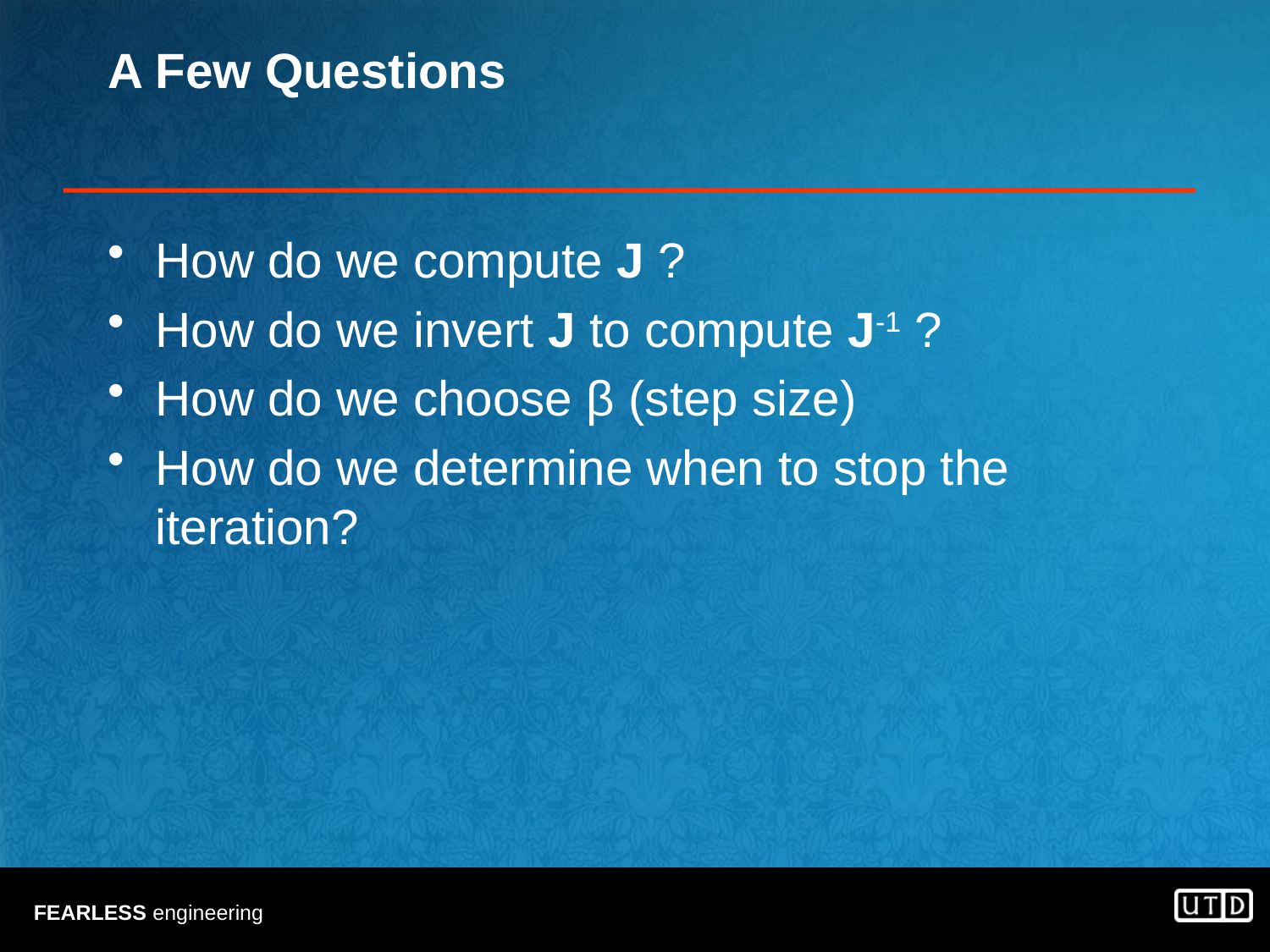

# A Few Questions

How do we compute J ?
How do we invert J to compute J-1 ?
How do we choose β (step size)
How do we determine when to stop the iteration?